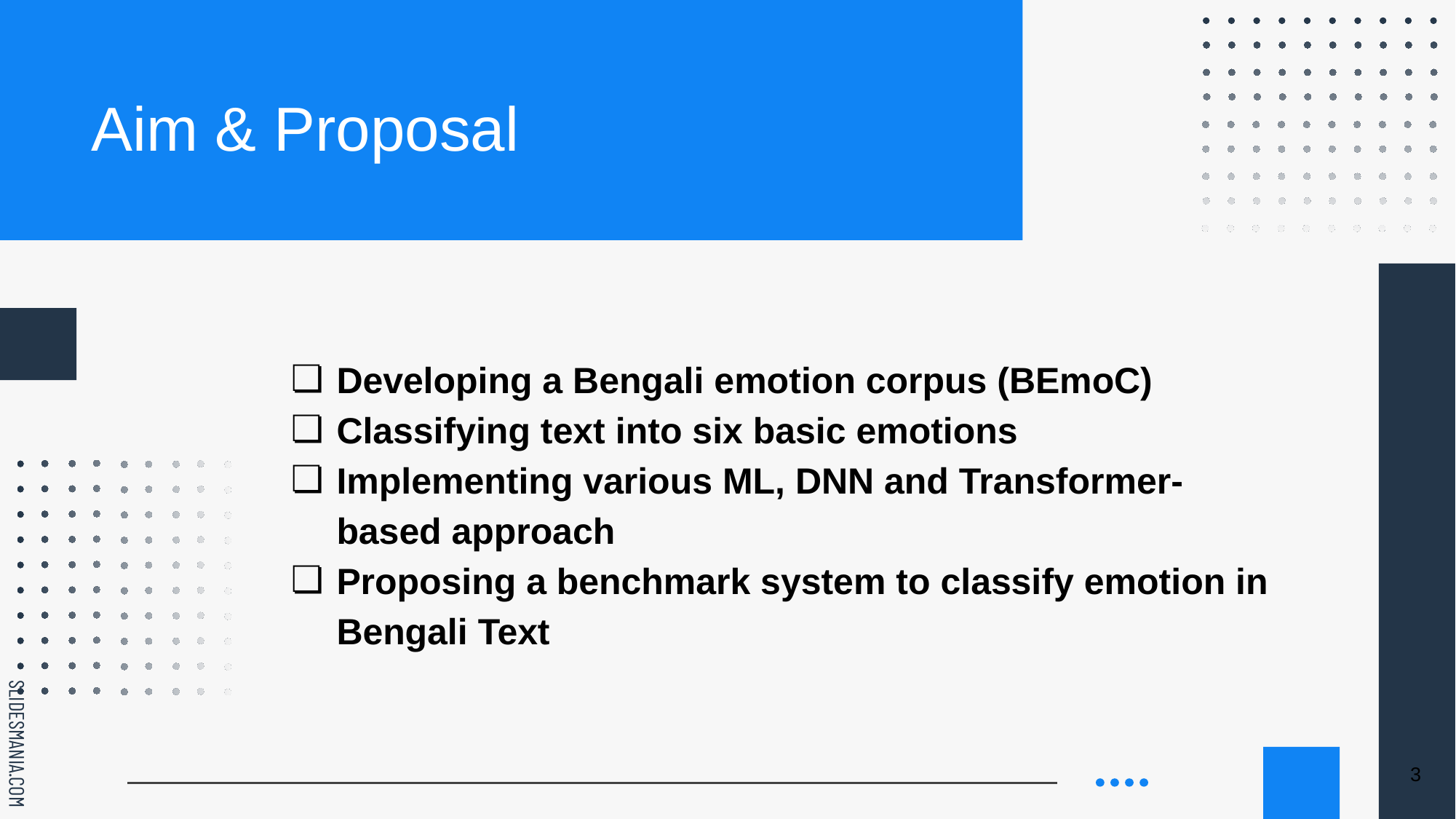

# Aim & Proposal
Developing a Bengali emotion corpus (BEmoC)
Classifying text into six basic emotions
Implementing various ML, DNN and Transformer-based approach
Proposing a benchmark system to classify emotion in Bengali Text
3